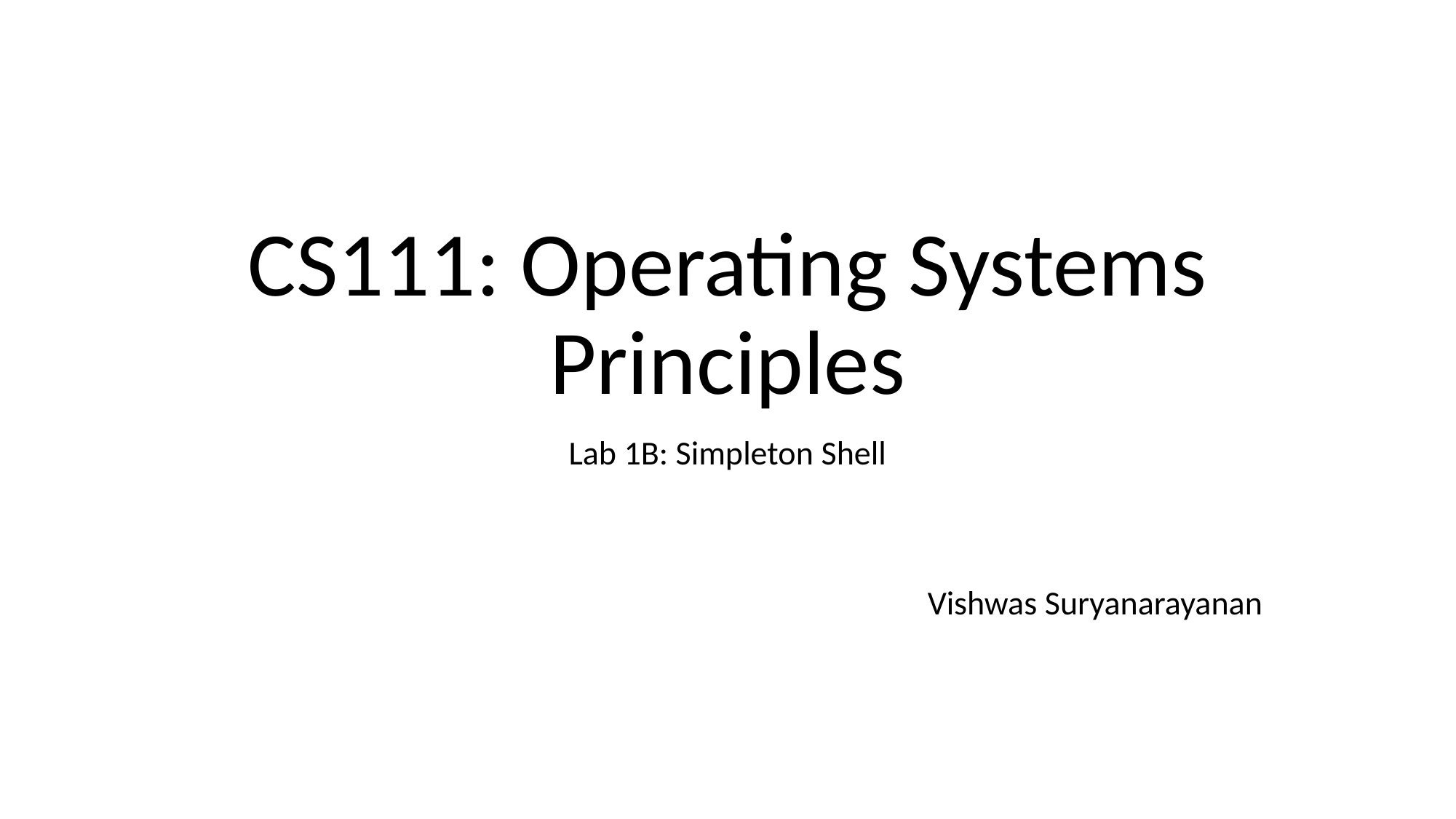

# CS111: Operating Systems Principles
Lab 1B: Simpleton Shell

Vishwas Suryanarayanan